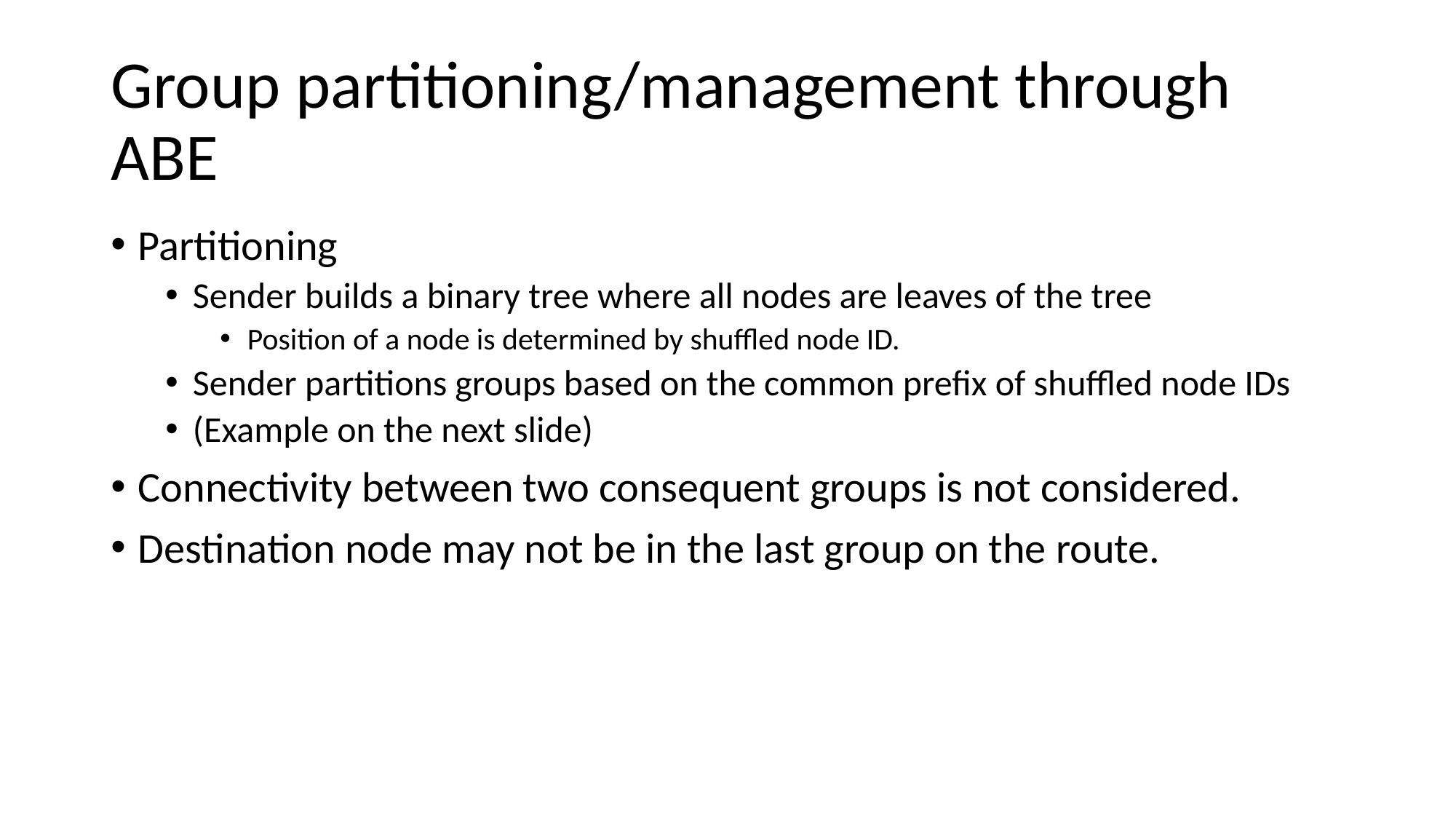

# Group partitioning/management through ABE
Partitioning
Sender builds a binary tree where all nodes are leaves of the tree
Position of a node is determined by shuffled node ID.
Sender partitions groups based on the common prefix of shuffled node IDs
(Example on the next slide)
Connectivity between two consequent groups is not considered.
Destination node may not be in the last group on the route.